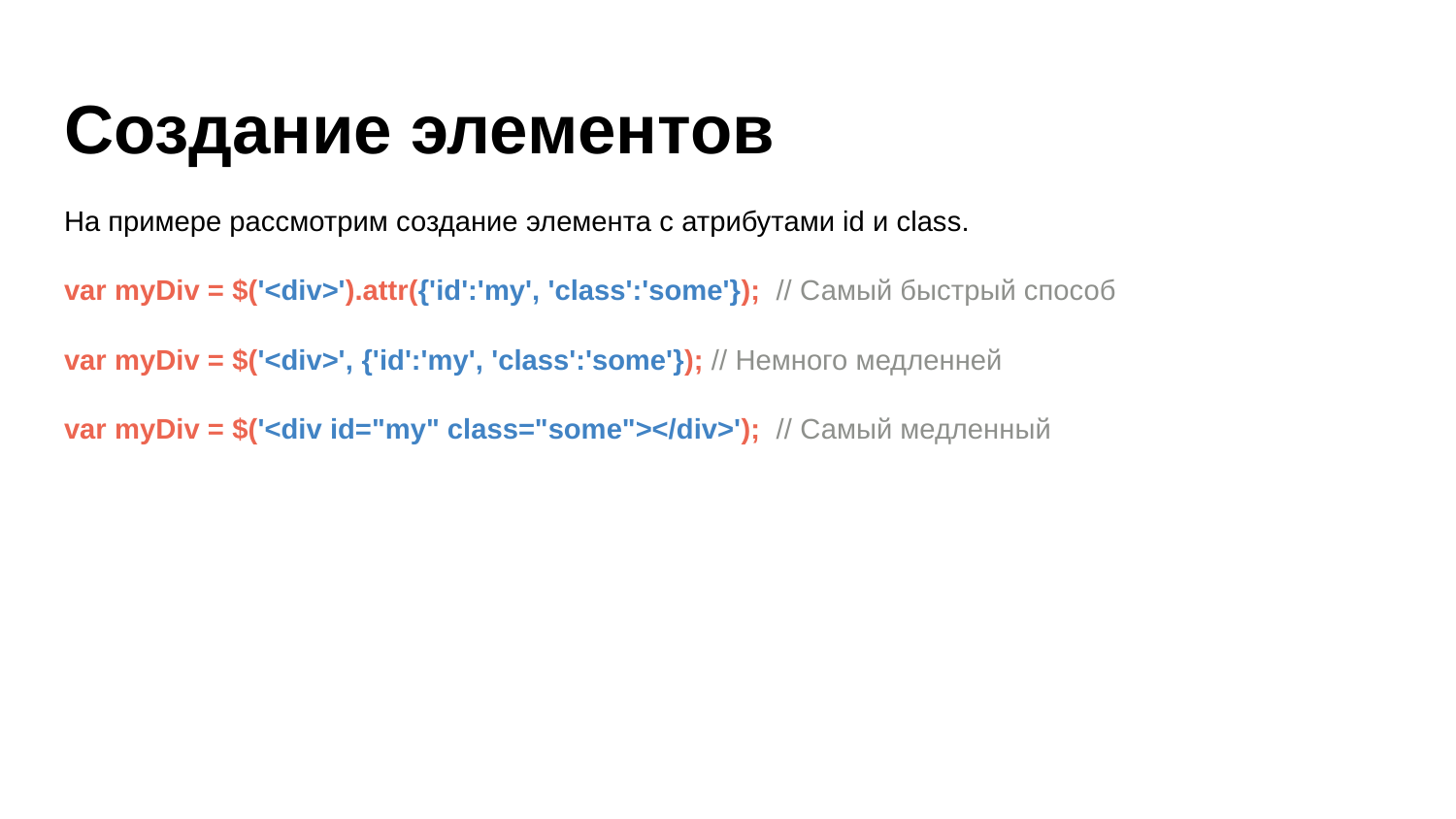

# Создание элементов
На примере рассмотрим создание элемента с атрибутами id и class.
var myDiv = $('<div>').attr({'id':'my', 'class':'some'});  // Самый быстрый способ
var myDiv = $('<div>', {'id':'my', 'class':'some'}); // Немного медленней
var myDiv = $('<div id="my" class="some"></div>');  // Самый медленный